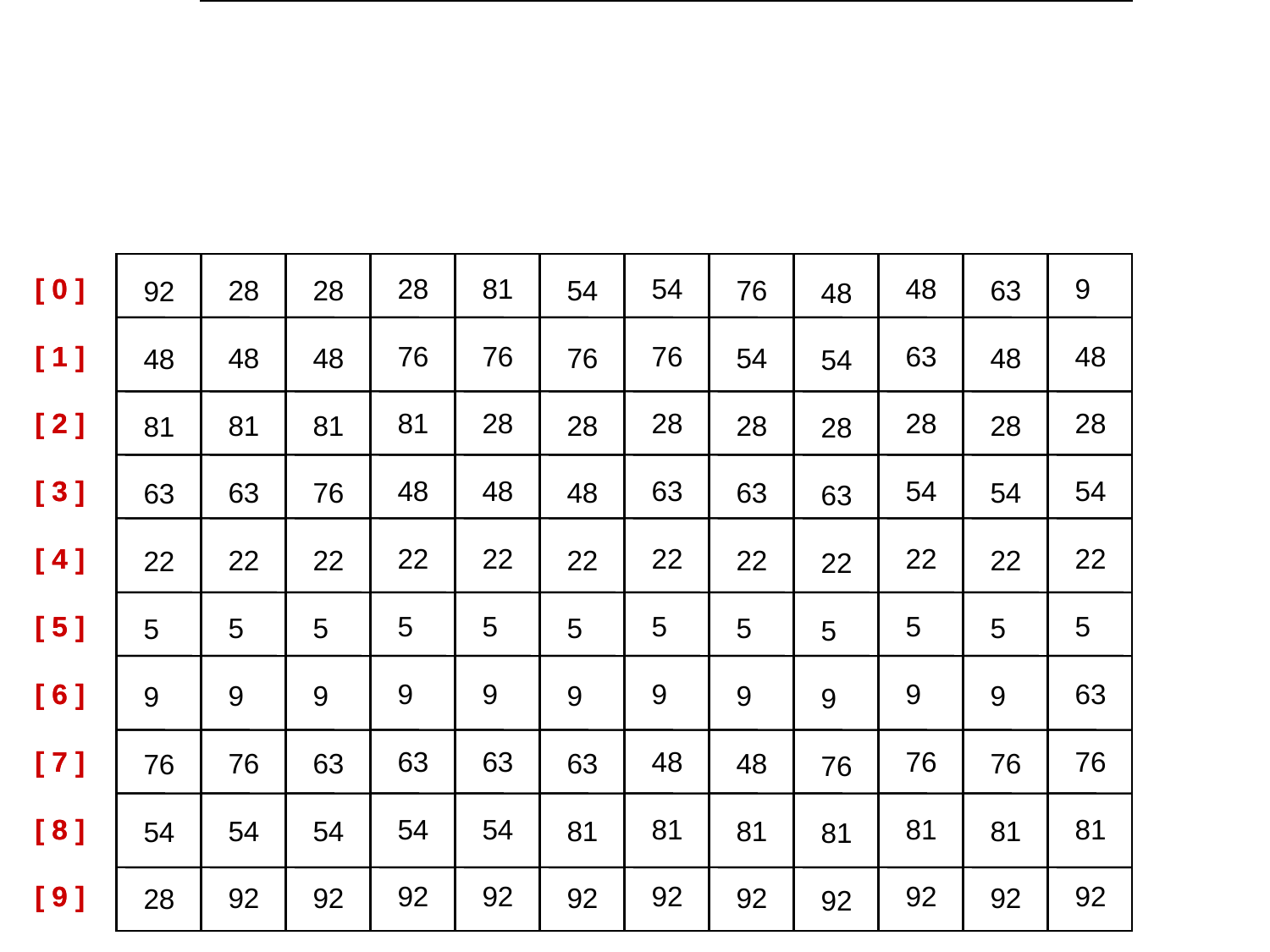

48

63

28

54

22

5

9

76

81

92
9

48

28

54

22

5

63

76

81

92
54

76

28

63

22

5

9

48

81

92
[ 0 ]

[ 1 ]

[ 2 ]

[ 3 ]

[ 4 ]

[ 5 ]

[ 6 ]

[ 7 ]

[ 8 ]

[ 9 ]
[ 0 ]

[ 1 ]

[ 2 ]

[ 3 ]

[ 4 ]

[ 5 ]

[ 6 ]

[ 7 ]

[ 8 ]

[ 9 ]
28

76

81

48

22

5

9

63

54

92
81

76

28

48

22

5

9

63

54

92
28

48

81

63

22

5

9

76

54

92
63

48

28

54

22

5

9

76

81

92
54

76

28

48

22

5

9

63

81

92
76

54

28

63

22

5

9

48

81

92
28

48

81

76

22

5

9

63

54

92
92

48

81

63

22

5

9

76

54

28
48

54

28

63

22

5

9

76

81

92